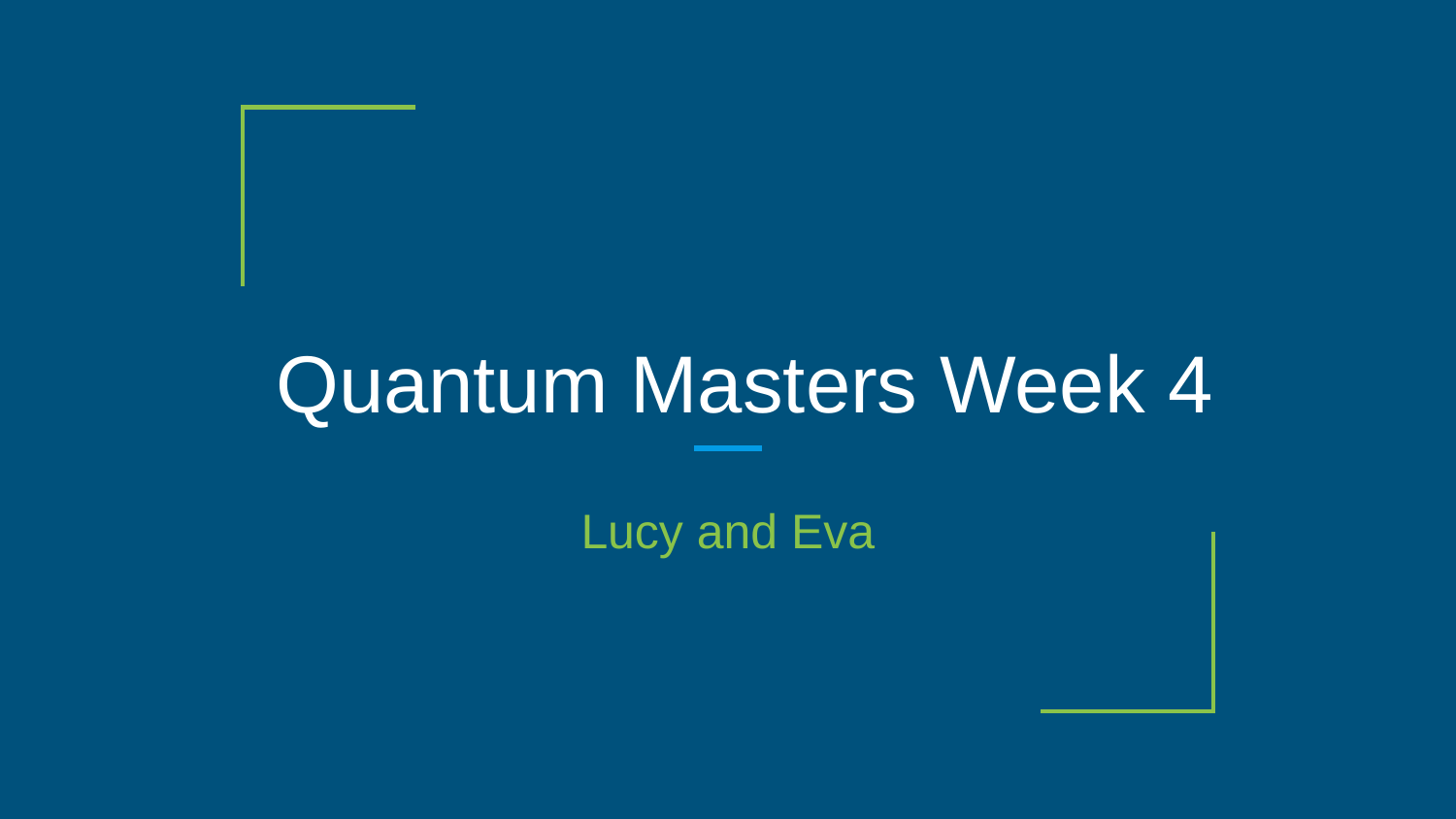

# Quantum Masters Week 4
Lucy and Eva